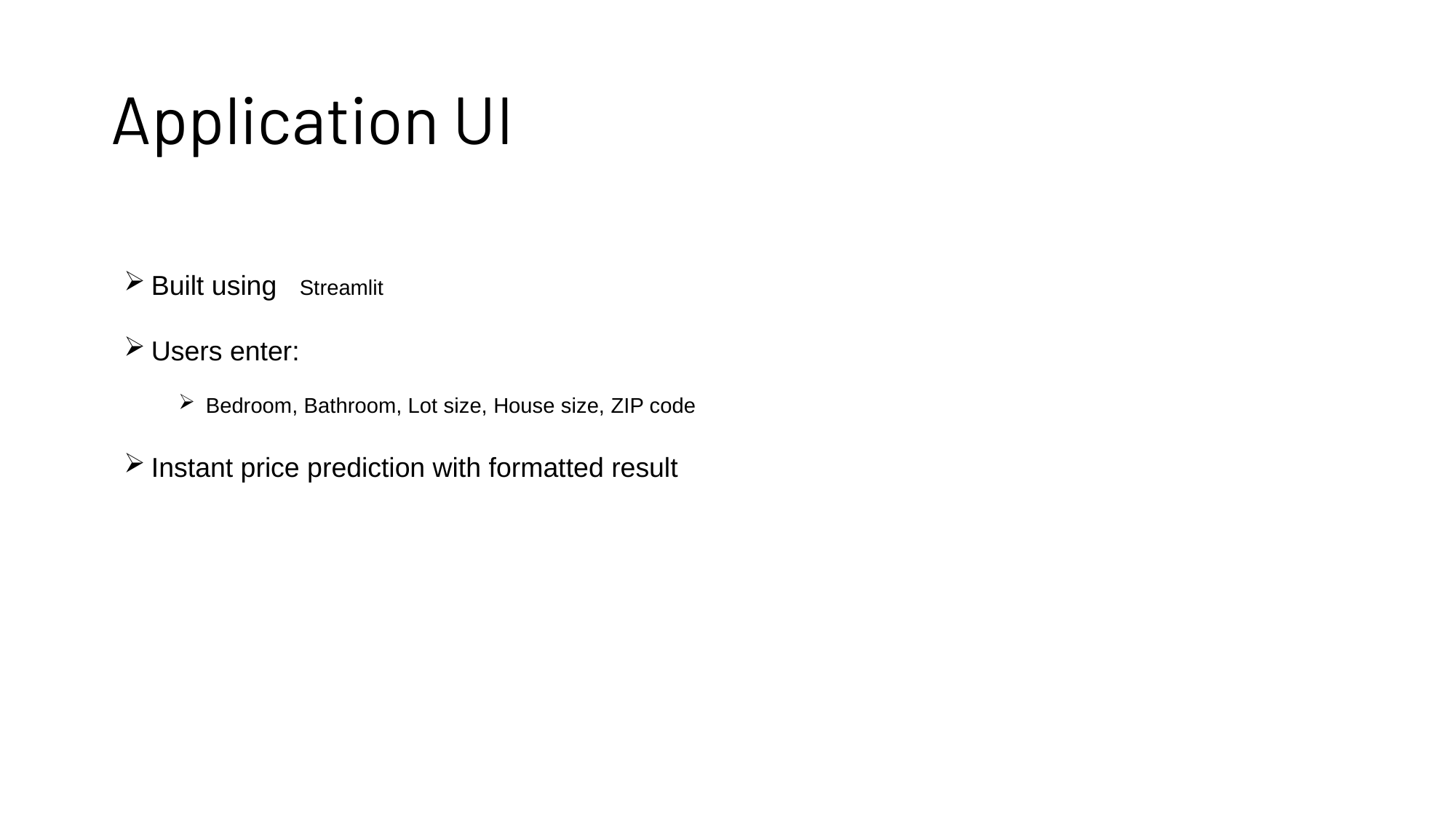

# Application UI
Built using   Streamlit
Users enter:
Bedroom, Bathroom, Lot size, House size, ZIP code
Instant price prediction with formatted result